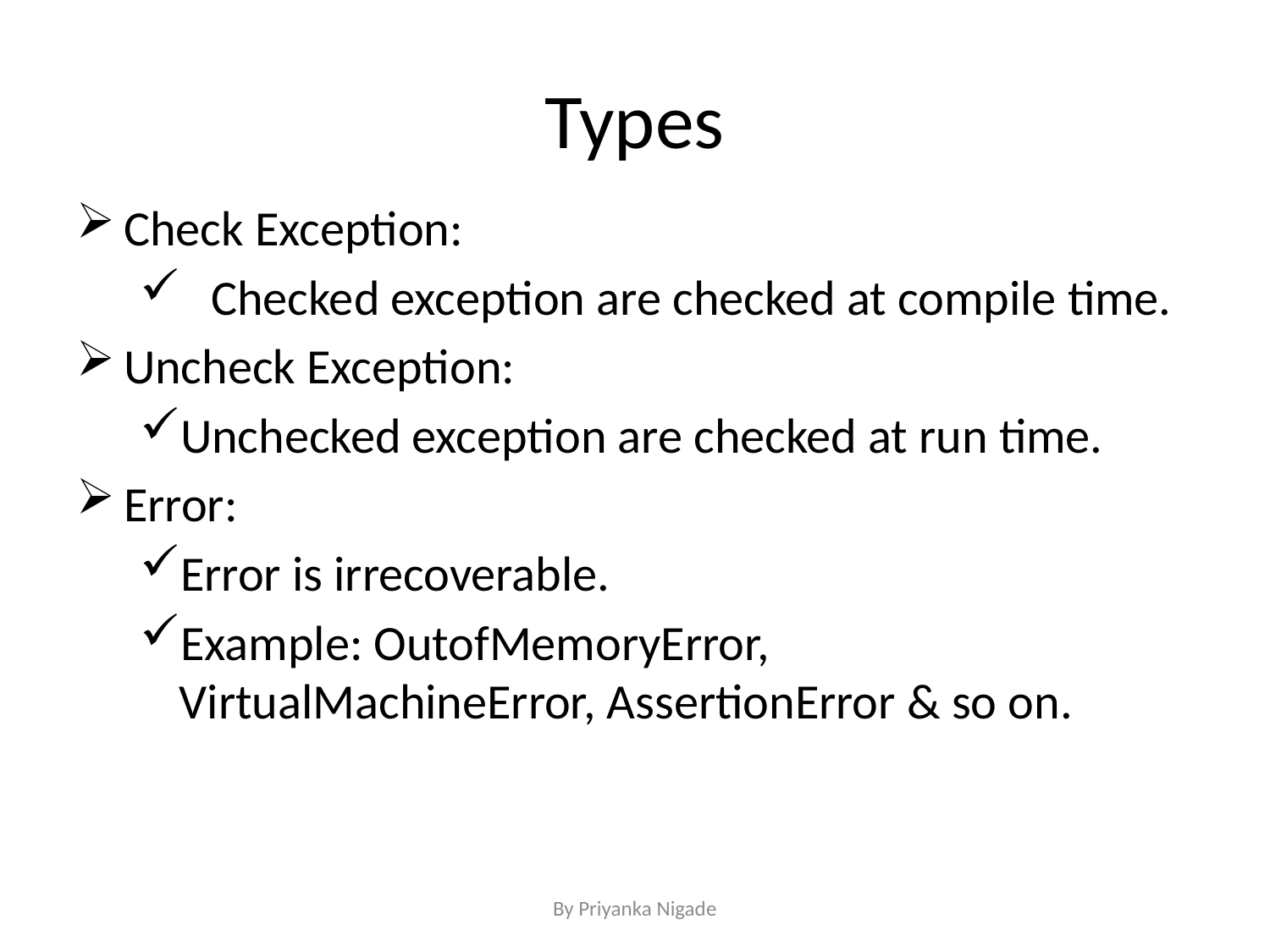

# Types
Check Exception:
Checked exception are checked at compile time.
Uncheck Exception:
Unchecked exception are checked at run time.
Error:
Error is irrecoverable.
Example: OutofMemoryError, VirtualMachineError, AssertionError & so on.
By Priyanka Nigade